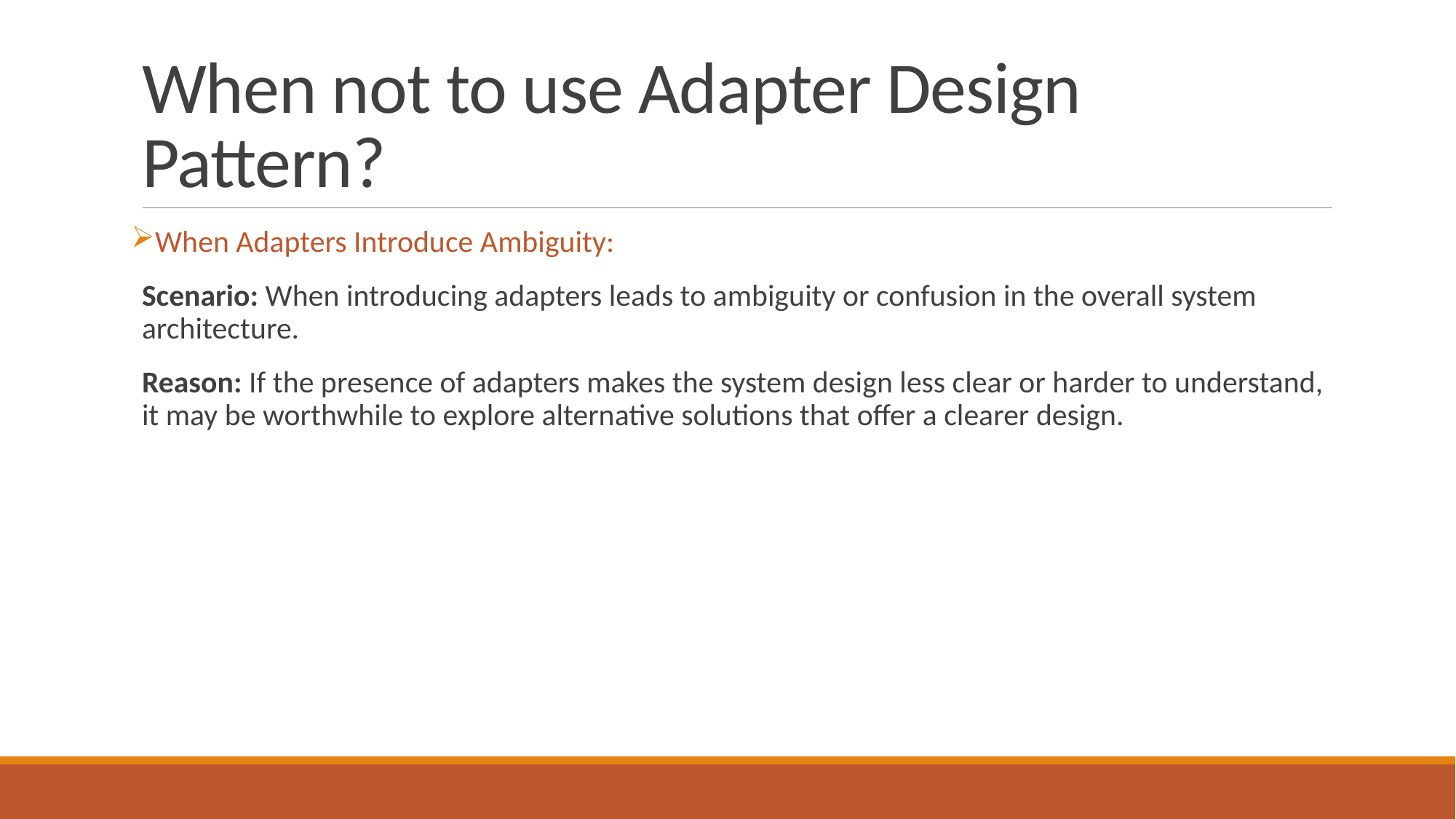

# When not to use Adapter Design Pattern?
When Adapters Introduce Ambiguity:
Scenario: When introducing adapters leads to ambiguity or confusion in the overall system architecture.
Reason: If the presence of adapters makes the system design less clear or harder to understand, it may be worthwhile to explore alternative solutions that offer a clearer design.